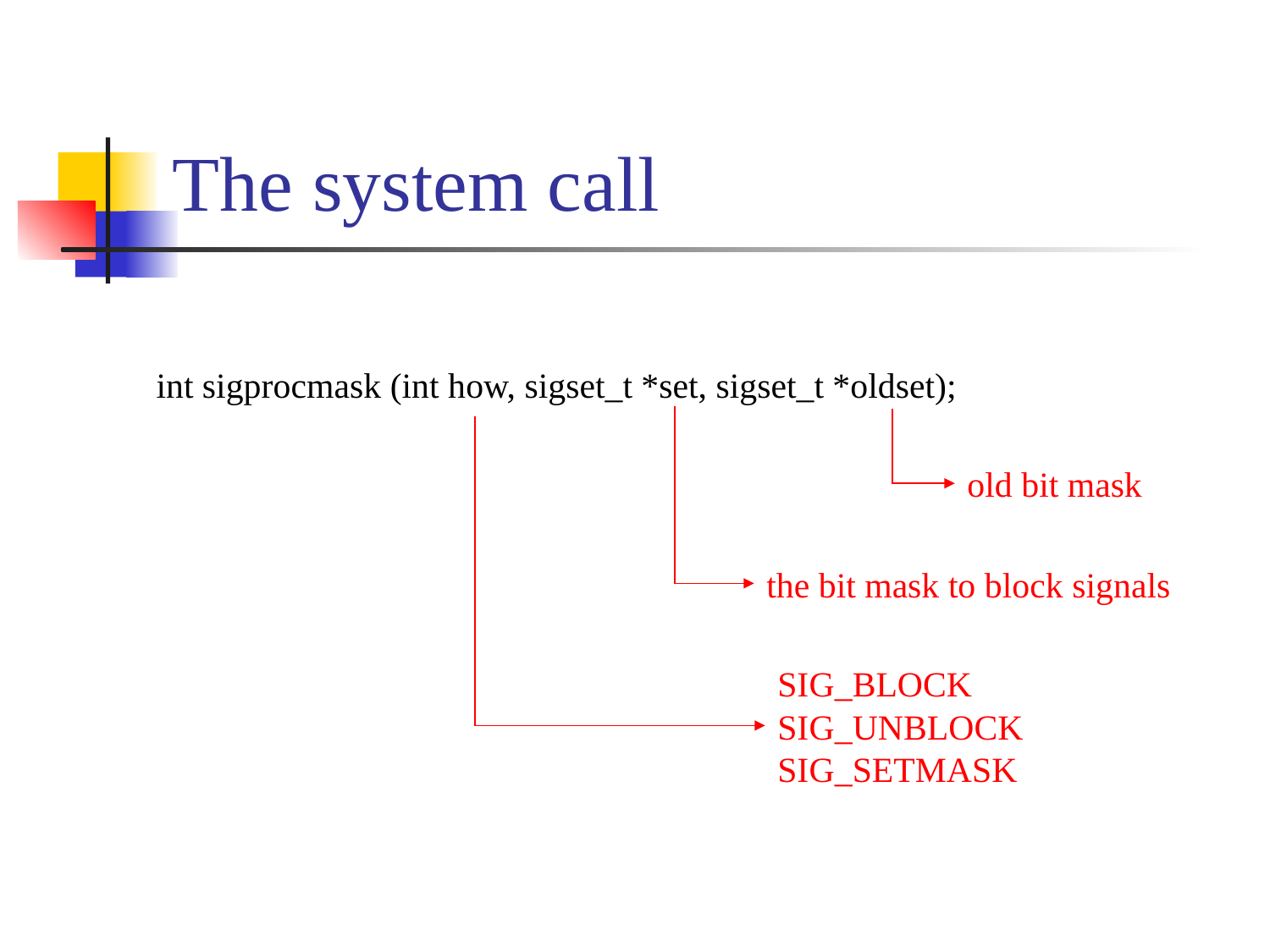

# The system call
int sigprocmask (int how, sigset_t *set, sigset_t *oldset);
old bit mask
the bit mask to block signals
SIG_BLOCK
SIG_UNBLOCK
SIG_SETMASK